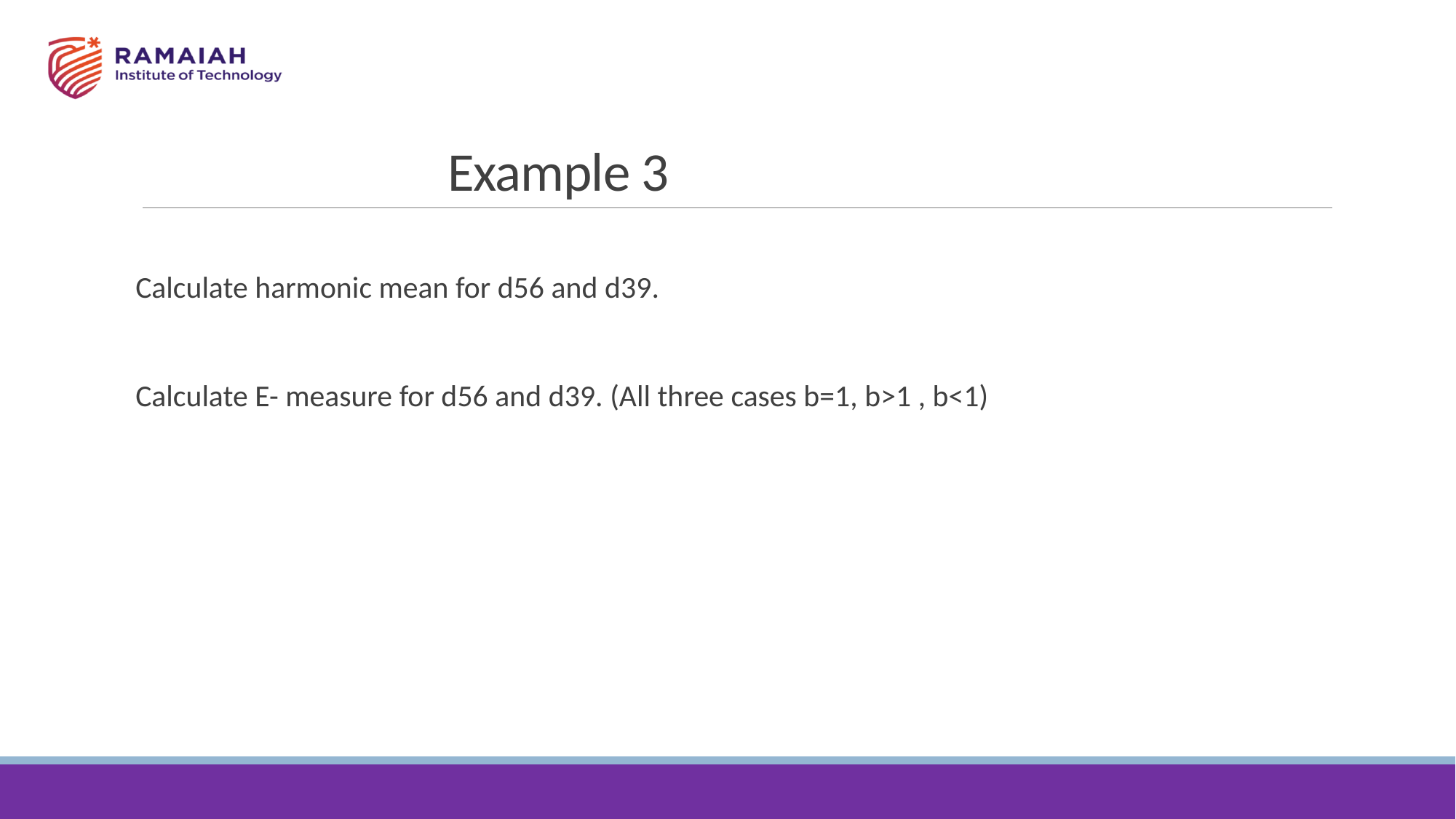

# Example 3
Calculate harmonic mean for d56 and d39.

Calculate E- measure for d56 and d39. (All three cases b=1, b>1 , b<1)